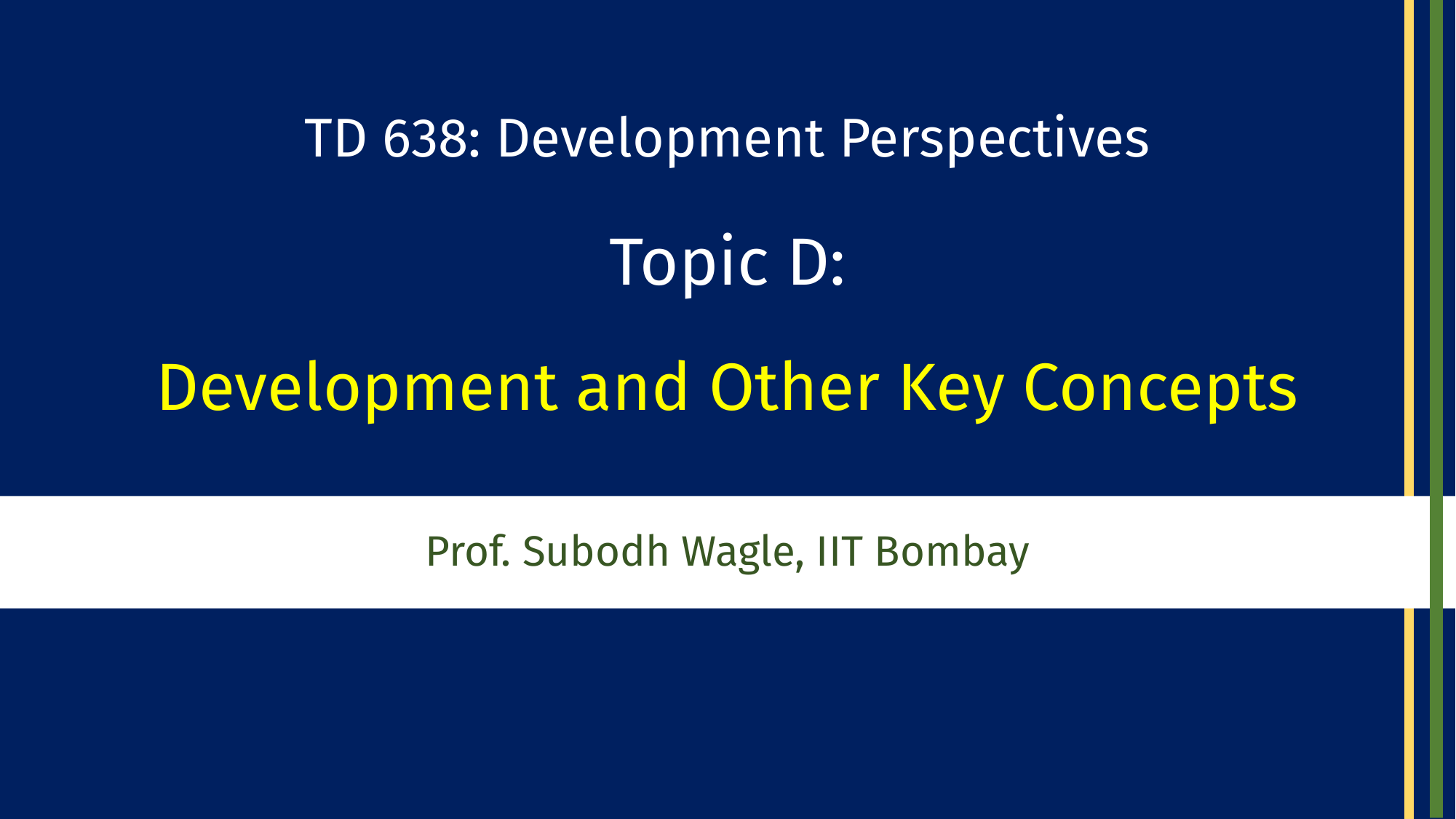

TD 638: Development Perspectives

Topic D:

Development and Other Key Concepts

# Prof. Subodh Wagle, IIT Bombay